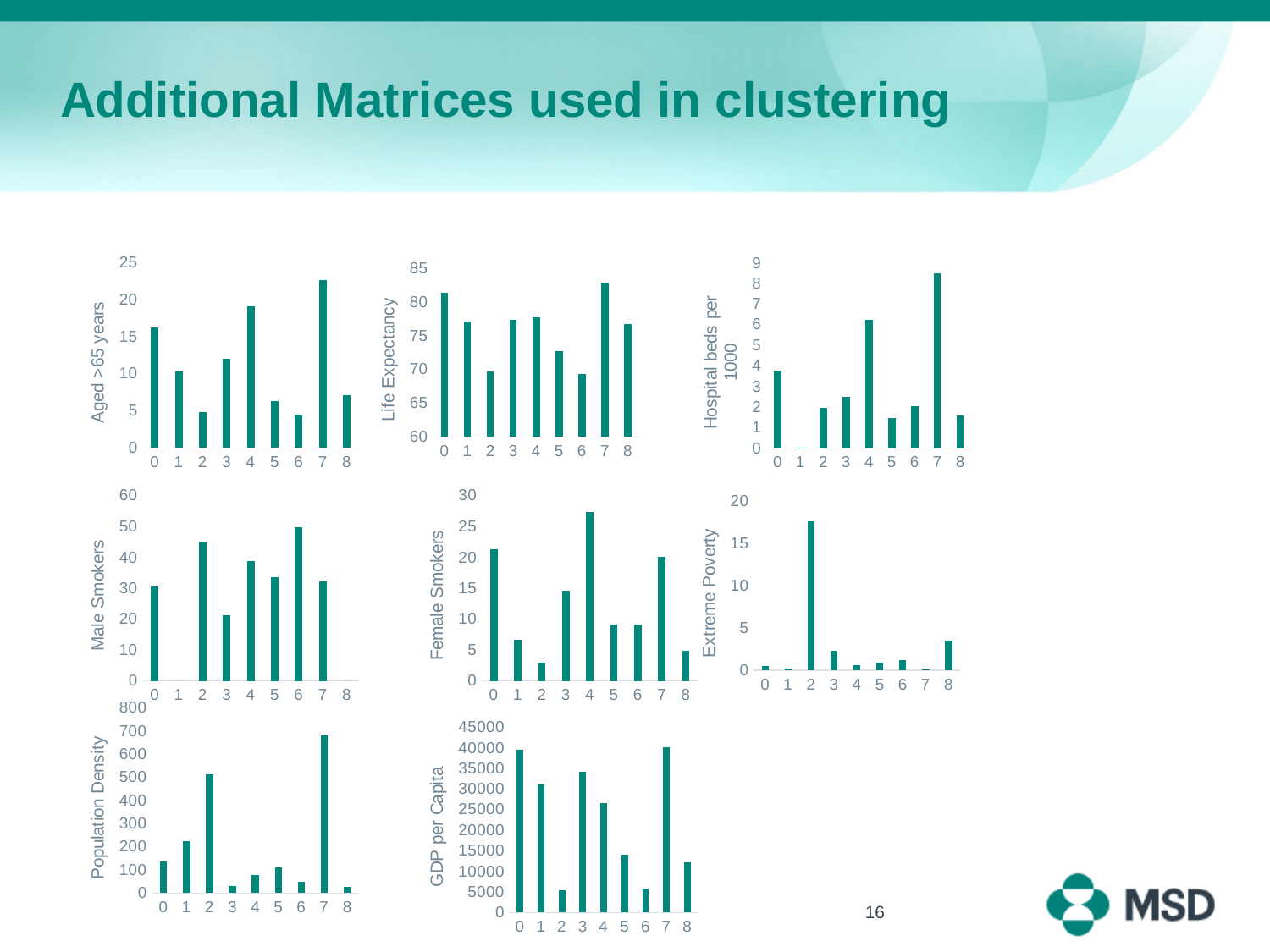

# Additional Matrices used in clustering

### Chart

| Category | aged_65_older_Mean |
|---|---|
| 0 | 16.251733 |
| 1 | 10.271333 |
| 2 | 4.7845 |
| 3 | 11.9825 |
| 4 | 19.128167 |
| 5 | 6.276 |
| 6 | 4.485333 |
| 7 | 22.642667 |
| 8 | 7.151 |

### Chart

| Category | life_expectancy_Mean |
|---|---|
| 0 | 81.368 |
| 1 | 77.166667 |
| 2 | 69.755 |
| 3 | 77.37 |
| 4 | 77.72 |
| 5 | 72.75 |
| 6 | 69.313333 |
| 7 | 82.83 |
| 8 | 76.74 |

### Chart

| Category | hospital_beds_per_thousand_Mean |
|---|---|
| 0 | 3.781333 |
| 1 | 0.024333 |
| 2 | 1.9575 |
| 3 | 2.485 |
| 4 | 6.249 |
| 5 | 1.45 |
| 6 | 2.033333 |
| 7 | 8.511667 |
| 8 | 1.6 |

### Chart

| Category | male_smokers_Mean |
|---|---|
| 0 | 30.52 |
| 1 | 0.0 |
| 2 | 45.025 |
| 3 | 21.25 |
| 4 | 38.833333 |
| 5 | 33.6 |
| 6 | 49.8 |
| 7 | 32.333333 |
| 8 | 0.0 |

### Chart

| Category | female_smokers_Mean |
|---|---|
| 0 | 21.32 |
| 1 | 6.666667 |
| 2 | 3.0 |
| 3 | 14.6 |
| 4 | 27.333333 |
| 5 | 9.1 |
| 6 | 9.1 |
| 7 | 20.1 |
| 8 | 4.8 |

### Chart

| Category | extreme_poverty_Mean |
|---|---|
| 0 | 0.524667 |
| 1 | 0.173 |
| 2 | 17.575 |
| 3 | 2.3 |
| 4 | 0.583833 |
| 5 | 0.8825 |
| 6 | 1.183333 |
| 7 | 0.123333 |
| 8 | 3.5 |

### Chart

| Category | population_density_Mean |
|---|---|
| 0 | 135.668733 |
| 1 | 225.822 |
| 2 | 514.551 |
| 3 | 30.324 |
| 4 | 79.3795 |
| 5 | 109.5255 |
| 6 | 49.517333 |
| 7 | 679.610333 |
| 8 | 25.129 |

### Chart

| Category | gdp_per_capita_Mean |
|---|---|
| 0 | 39450.1566 |
| 1 | 31015.977 |
| 2 | 5388.867 |
| 3 | 34164.449 |
| 4 | 26676.828667 |
| 5 | 14033.38925 |
| 6 | 5922.291333 |
| 7 | 40248.263667 |
| 8 | 12236.706 |
16